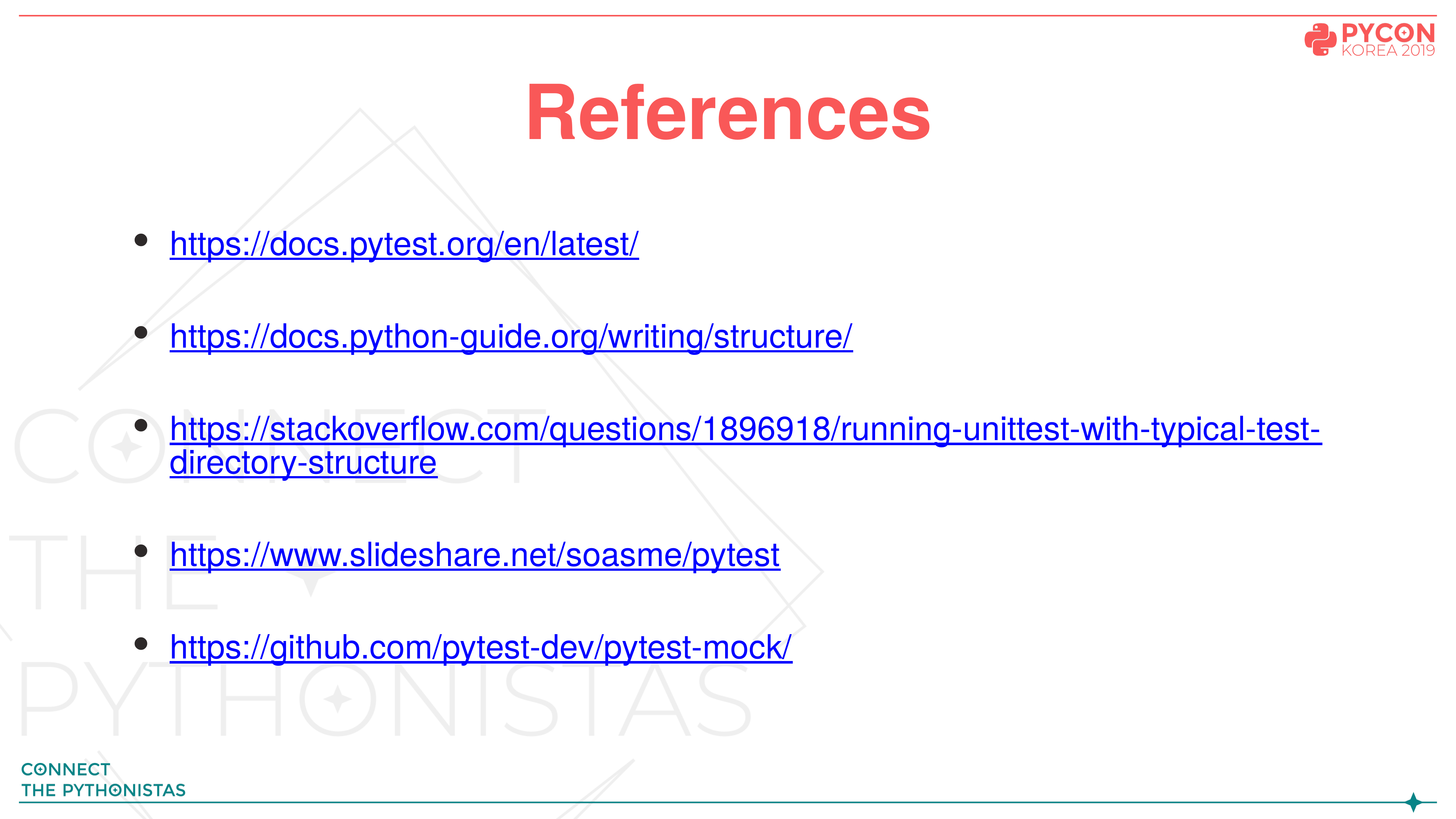

# References
https://docs.pytest.org/en/latest/
https://docs.python-guide.org/writing/structure/
https://stackoverflow.com/questions/1896918/running-unittest-with-typical-test-directory-structure
https://www.slideshare.net/soasme/pytest
https://github.com/pytest-dev/pytest-mock/